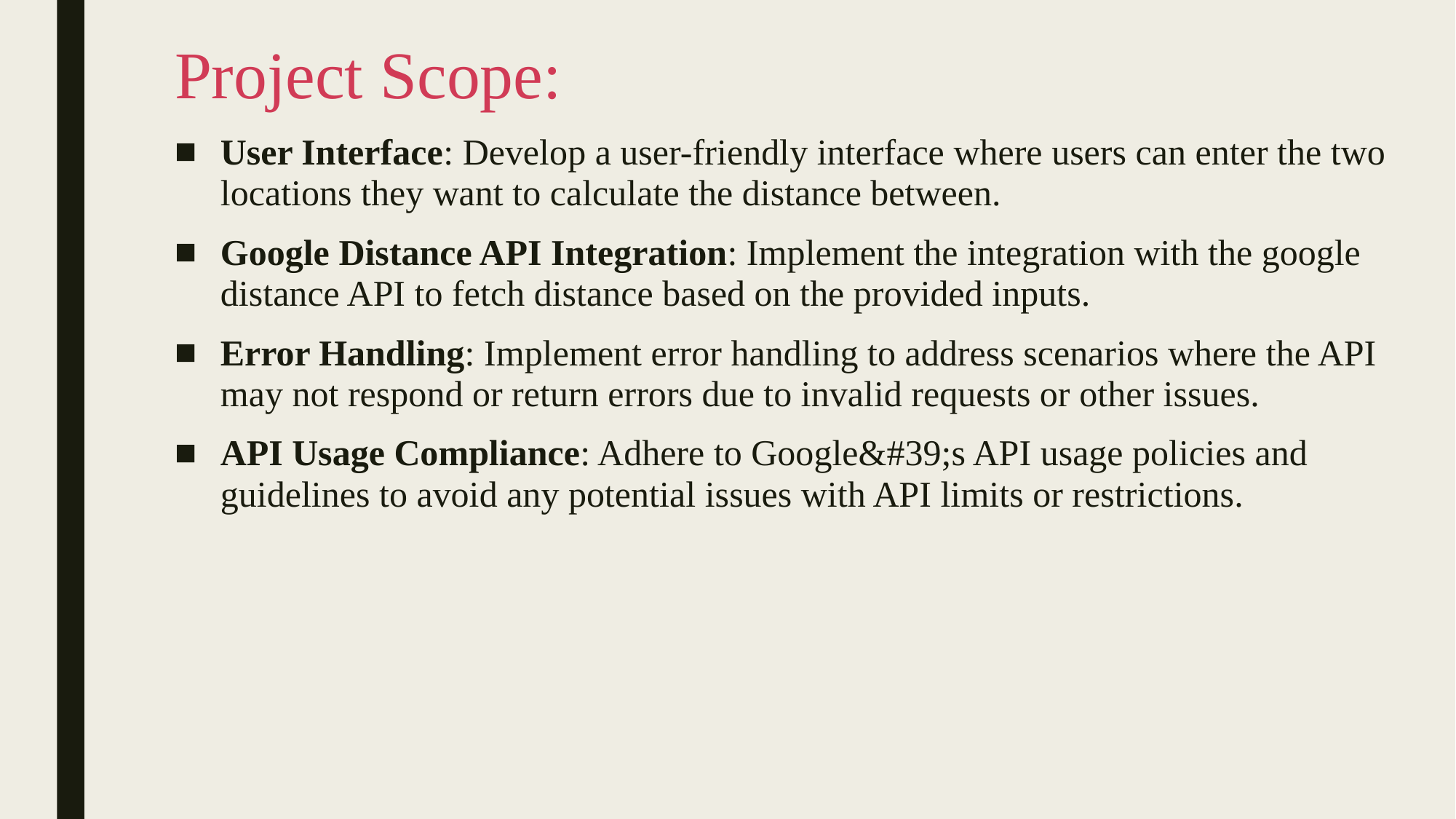

Project Scope:
User Interface: Develop a user-friendly interface where users can enter the two locations they want to calculate the distance between.
Google Distance API Integration: Implement the integration with the google distance API to fetch distance based on the provided inputs.
Error Handling: Implement error handling to address scenarios where the API may not respond or return errors due to invalid requests or other issues.
API Usage Compliance: Adhere to Google&#39;s API usage policies and guidelines to avoid any potential issues with API limits or restrictions.